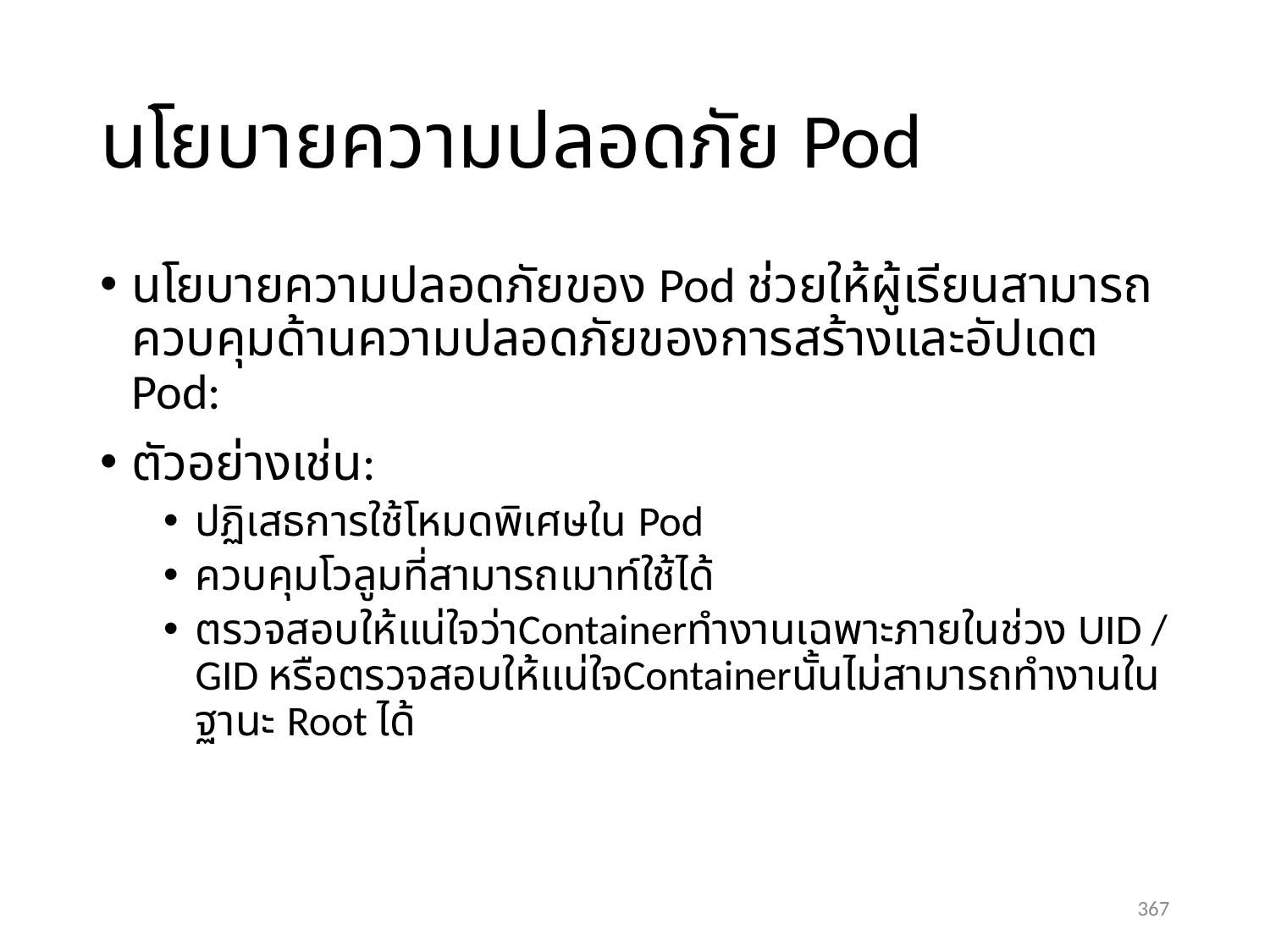

# นโยบายความปลอดภัย Pod
นโยบายความปลอดภัยของ Pod ช่วยให้ผู้เรียนสามารถควบคุมด้านความปลอดภัยของการสร้างและอัปเดต Pod:
ตัวอย่างเช่น:
ปฏิเสธการใช้โหมดพิเศษใน Pod
ควบคุมโวลูมที่สามารถเมาท์ใช้ได้
ตรวจสอบให้แน่ใจว่าContainerทำงานเฉพาะภายในช่วง UID / GID หรือตรวจสอบให้แน่ใจContainerนั้นไม่สามารถทำงานในฐานะ Root ได้
367